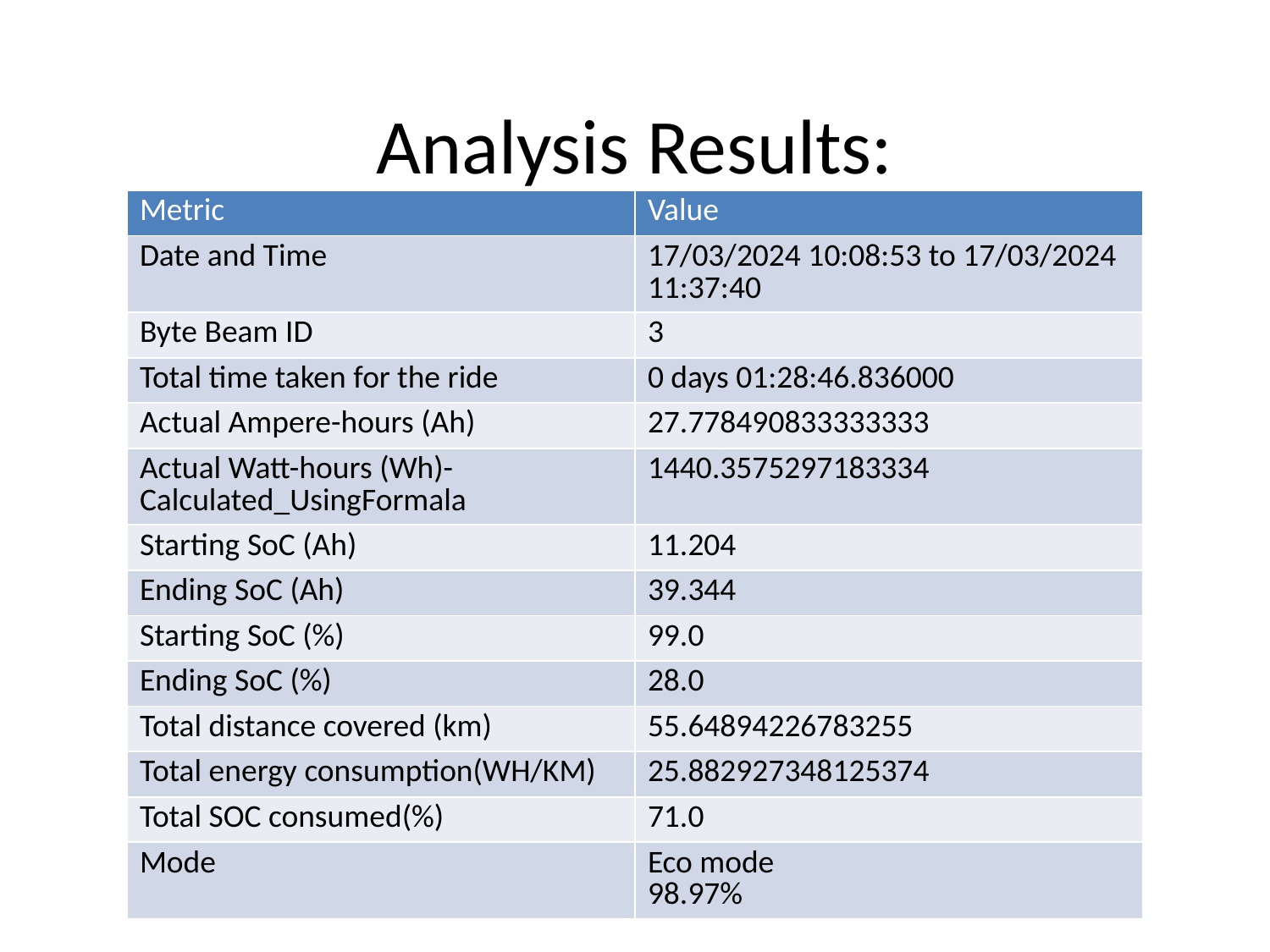

# Analysis Results:
| Metric | Value |
| --- | --- |
| Date and Time | 17/03/2024 10:08:53 to 17/03/2024 11:37:40 |
| Byte Beam ID | 3 |
| Total time taken for the ride | 0 days 01:28:46.836000 |
| Actual Ampere-hours (Ah) | 27.778490833333333 |
| Actual Watt-hours (Wh)- Calculated\_UsingFormala | 1440.3575297183334 |
| Starting SoC (Ah) | 11.204 |
| Ending SoC (Ah) | 39.344 |
| Starting SoC (%) | 99.0 |
| Ending SoC (%) | 28.0 |
| Total distance covered (km) | 55.64894226783255 |
| Total energy consumption(WH/KM) | 25.882927348125374 |
| Total SOC consumed(%) | 71.0 |
| Mode | Eco mode 98.97% |